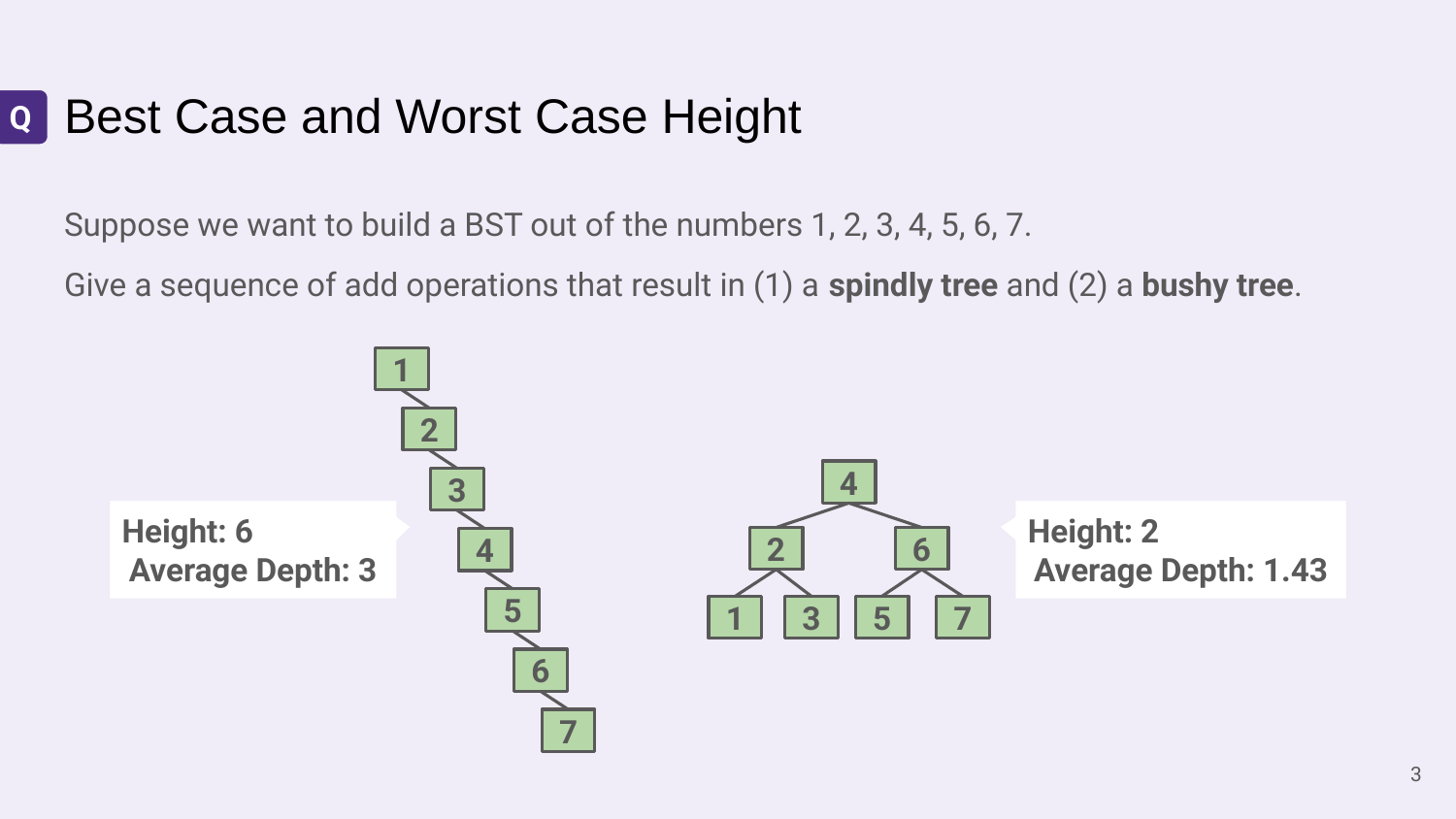

# Best Case and Worst Case Height
Q
Suppose we want to build a BST out of the numbers 1, 2, 3, 4, 5, 6, 7.
Give a sequence of add operations that result in (1) a spindly tree and (2) a bushy tree.
1
2
3
4
5
6
7
4
2
6
1
3
5
7
Height: 6
Average Depth: 3
Height: 2
Average Depth: 1.43
3